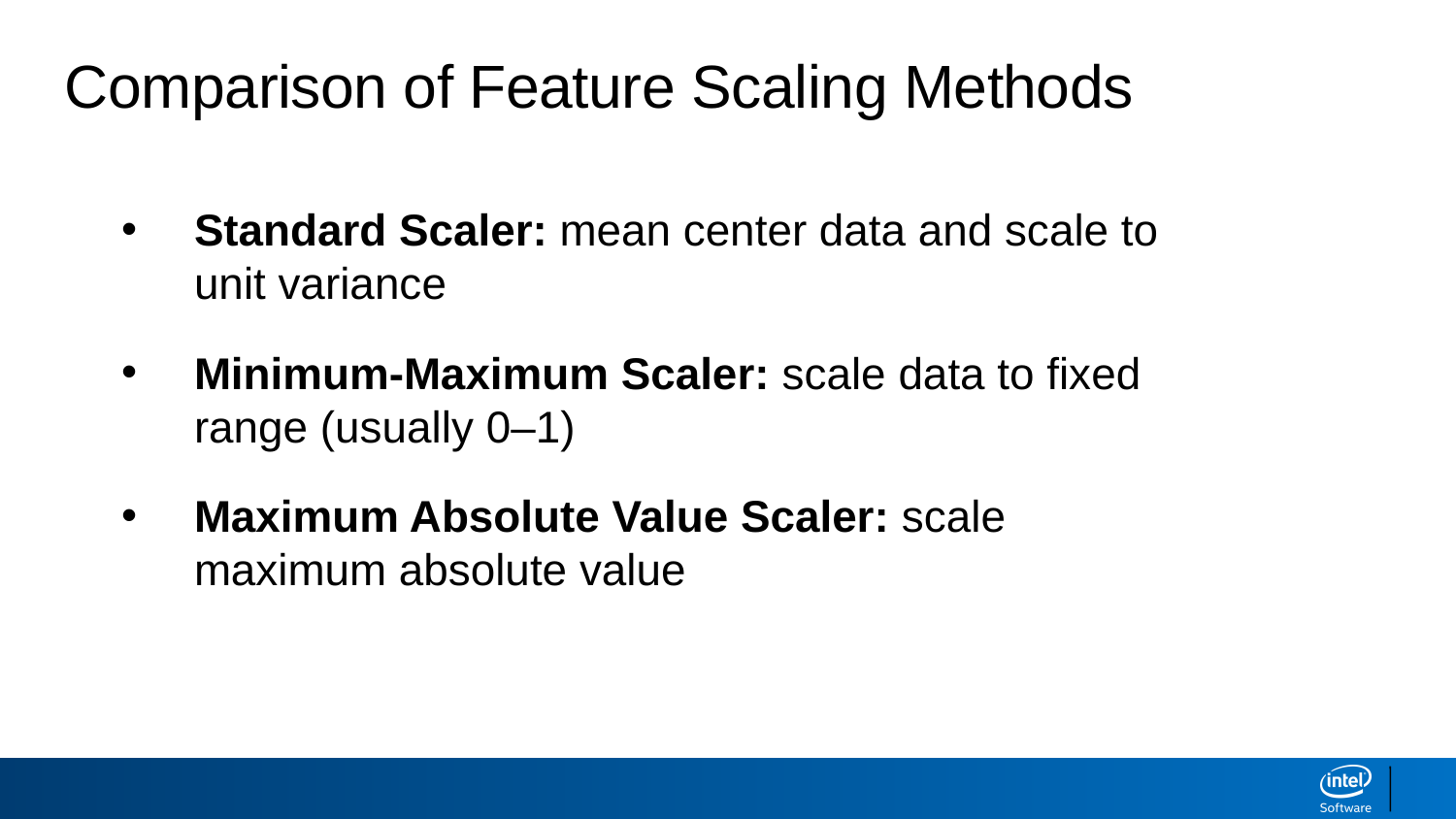

Comparison of Feature Scaling Methods
Standard Scaler: mean center data and scale to unit variance
Minimum-Maximum Scaler: scale data to fixed range (usually 0–1)
Maximum Absolute Value Scaler: scale maximum absolute value